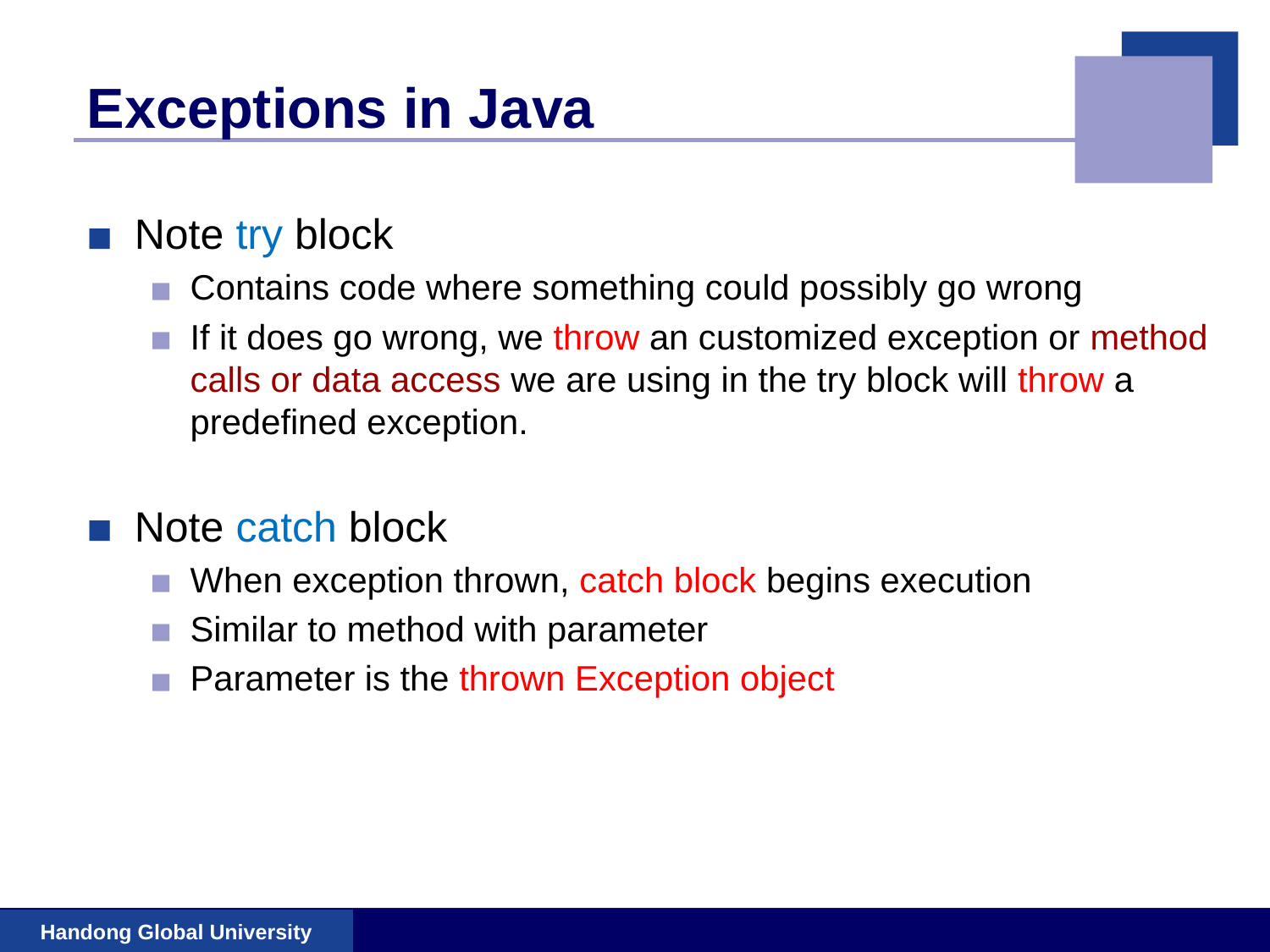

# Exceptions in Java
Note try block
Contains code where something could possibly go wrong
If it does go wrong, we throw an customized exception or method calls or data access we are using in the try block will throw a predefined exception.

Note catch block
When exception thrown, catch block begins execution
Similar to method with parameter
Parameter is the thrown Exception object